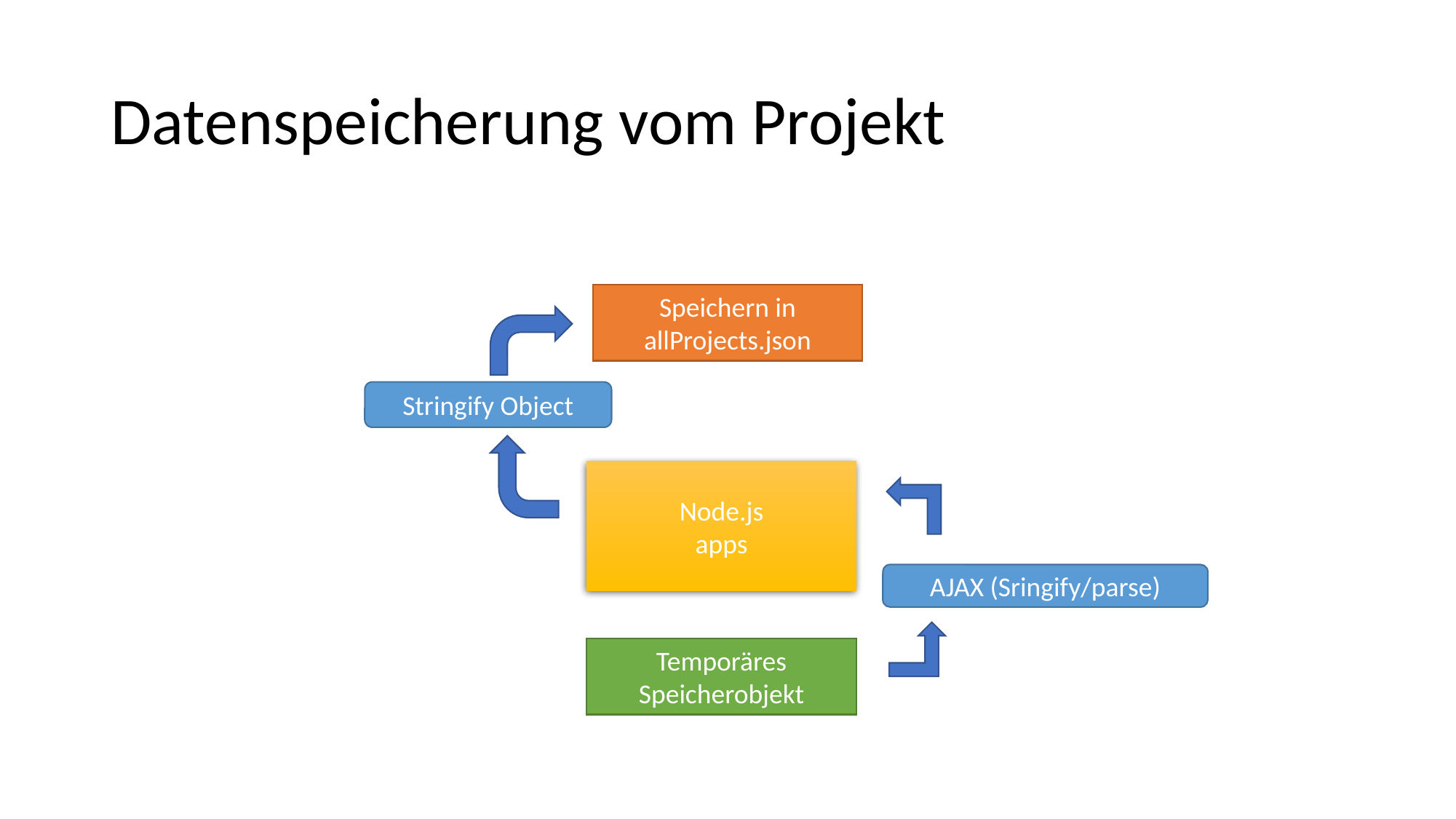

# Datenspeicherung vom Projekt

Speichern in allProjects.json

Stringify Object

Node.js
apps

AJAX (Sringify/parse)

Temporäres Speicherobjekt